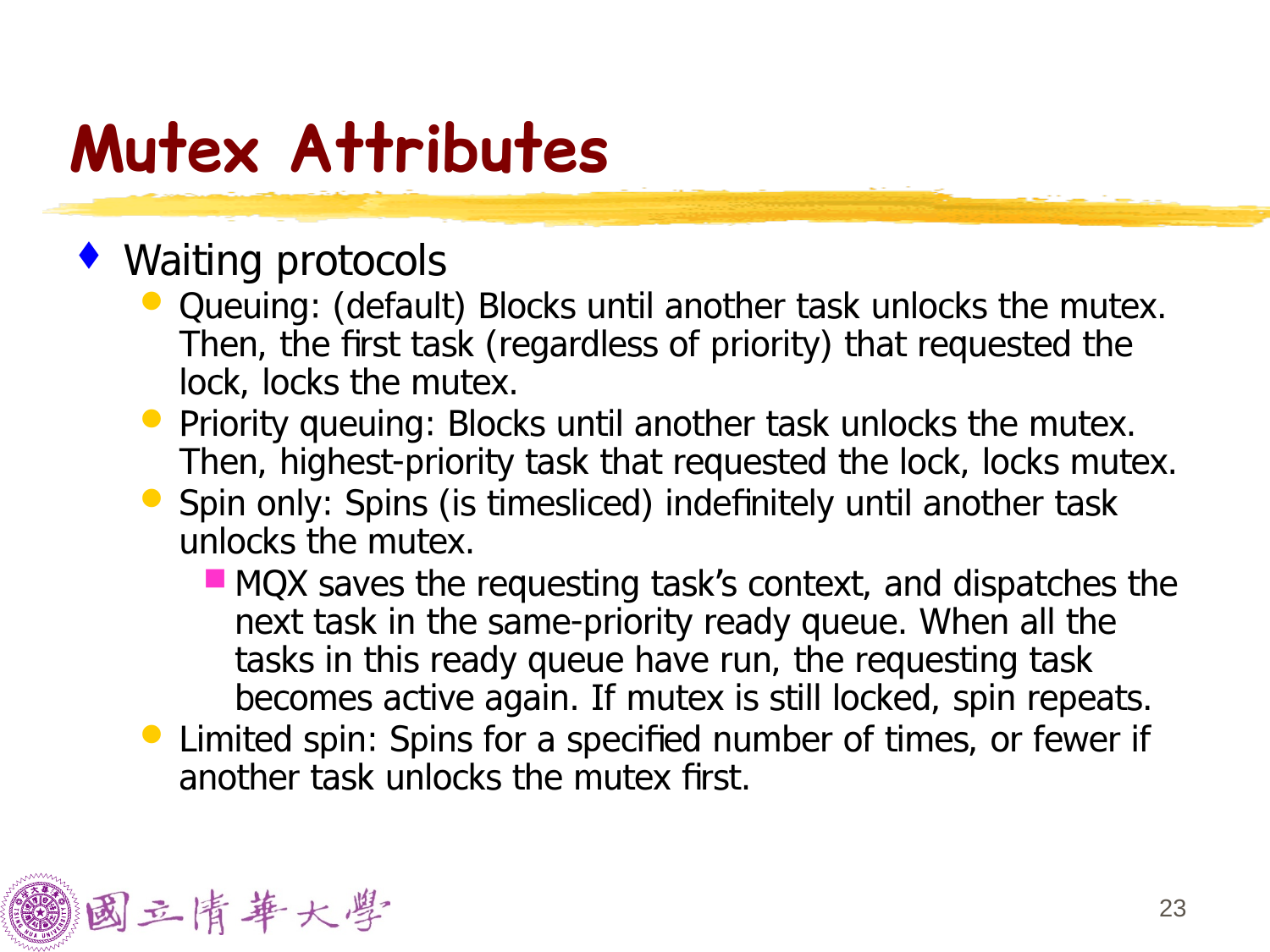

# Mutex Attributes
Waiting protocols
Queuing: (default) Blocks until another task unlocks the mutex. Then, the first task (regardless of priority) that requested the lock, locks the mutex.
Priority queuing: Blocks until another task unlocks the mutex. Then, highest-priority task that requested the lock, locks mutex.
Spin only: Spins (is timesliced) indefinitely until another task unlocks the mutex.
MQX saves the requesting task’s context, and dispatches the next task in the same-priority ready queue. When all the tasks in this ready queue have run, the requesting task becomes active again. If mutex is still locked, spin repeats.
Limited spin: Spins for a specified number of times, or fewer if another task unlocks the mutex first.
23